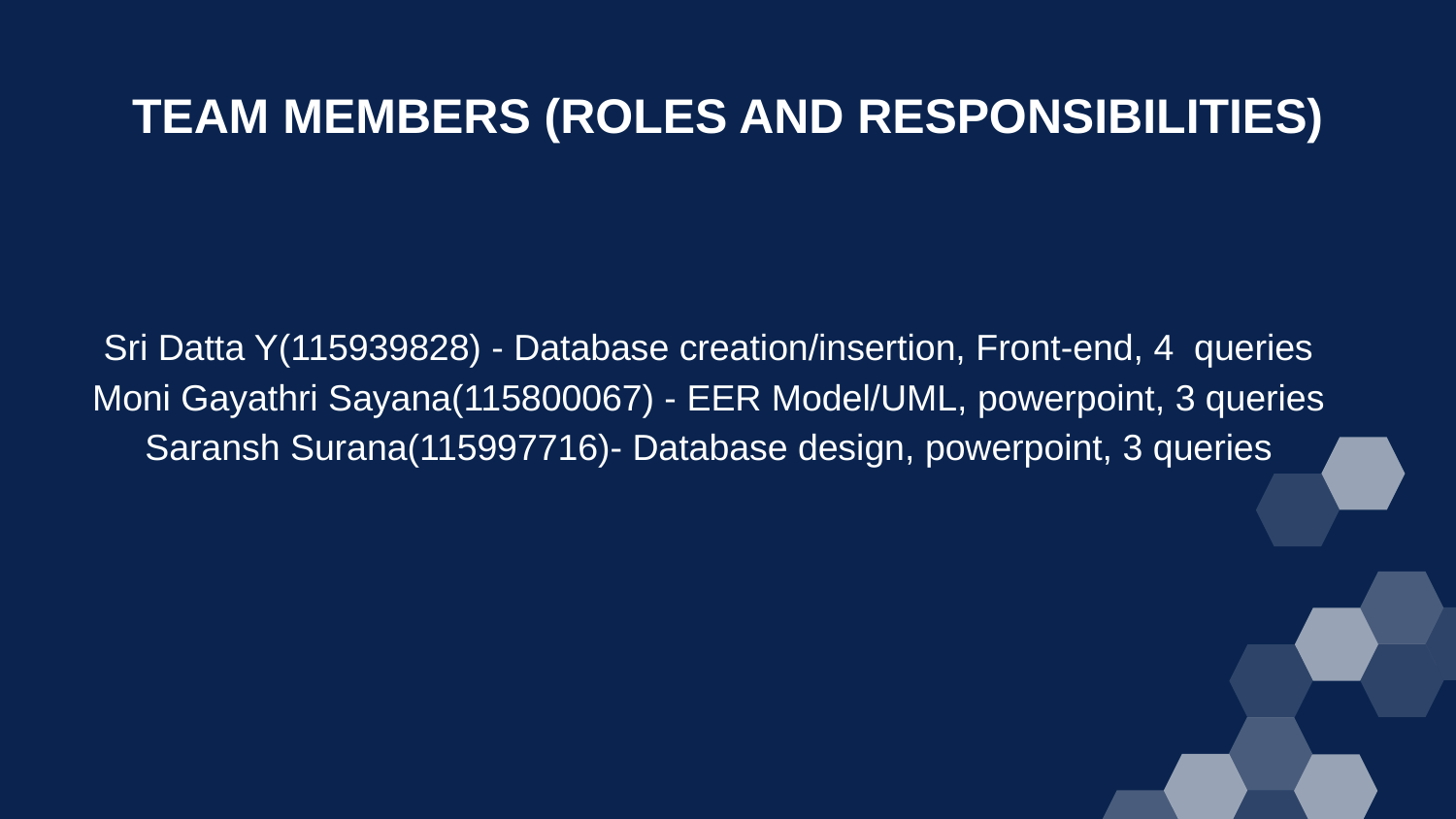

# TEAM MEMBERS (ROLES AND RESPONSIBILITIES)
Sri Datta Y(115939828) - Database creation/insertion, Front-end, 4  queries
Moni Gayathri Sayana(115800067) - EER Model/UML, powerpoint, 3 queries
Saransh Surana(115997716)- Database design, powerpoint, 3 queries